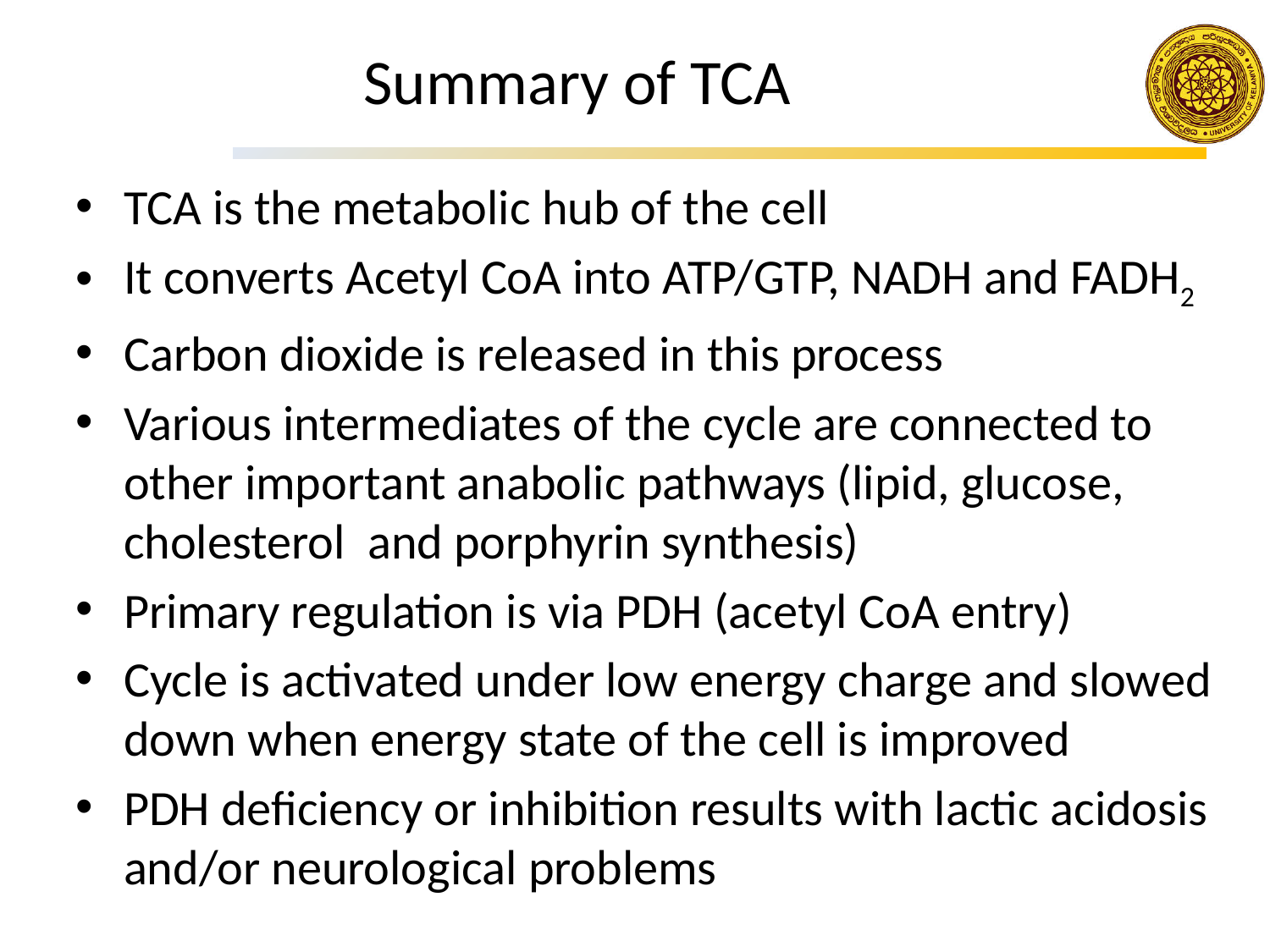

# Summary of TCA
TCA is the metabolic hub of the cell
It converts Acetyl CoA into ATP/GTP, NADH and FADH2
Carbon dioxide is released in this process
Various intermediates of the cycle are connected to other important anabolic pathways (lipid, glucose, cholesterol  and porphyrin synthesis)
Primary regulation is via PDH (acetyl CoA entry)
Cycle is activated under low energy charge and slowed down when energy state of the cell is improved
PDH deficiency or inhibition results with lactic acidosis and/or neurological problems